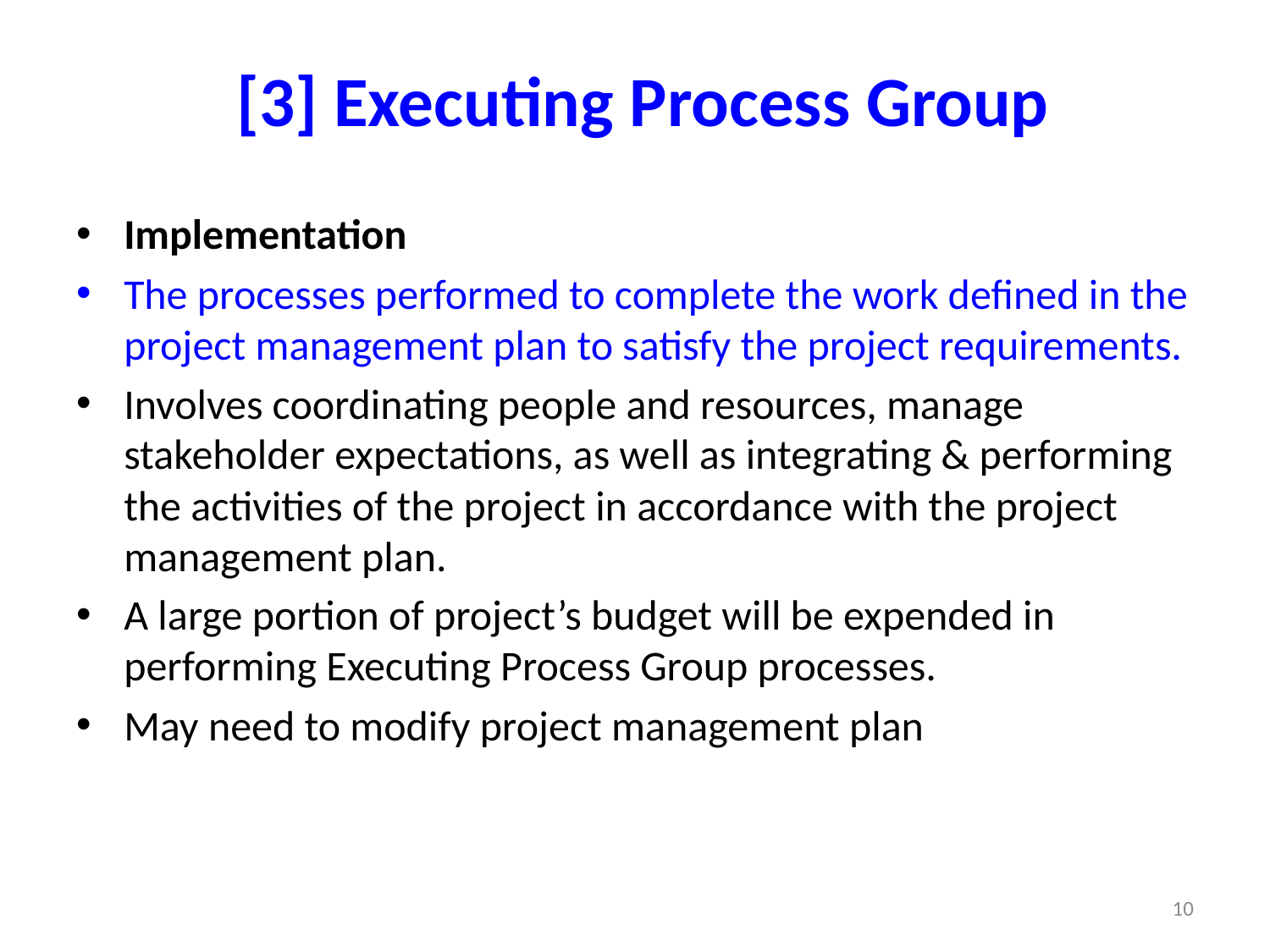

# [3] Executing Process Group
Implementation
The processes performed to complete the work defined in the project management plan to satisfy the project requirements.
Involves coordinating people and resources, manage stakeholder expectations, as well as integrating & performing the activities of the project in accordance with the project management plan.
A large portion of project’s budget will be expended in performing Executing Process Group processes.
May need to modify project management plan

10